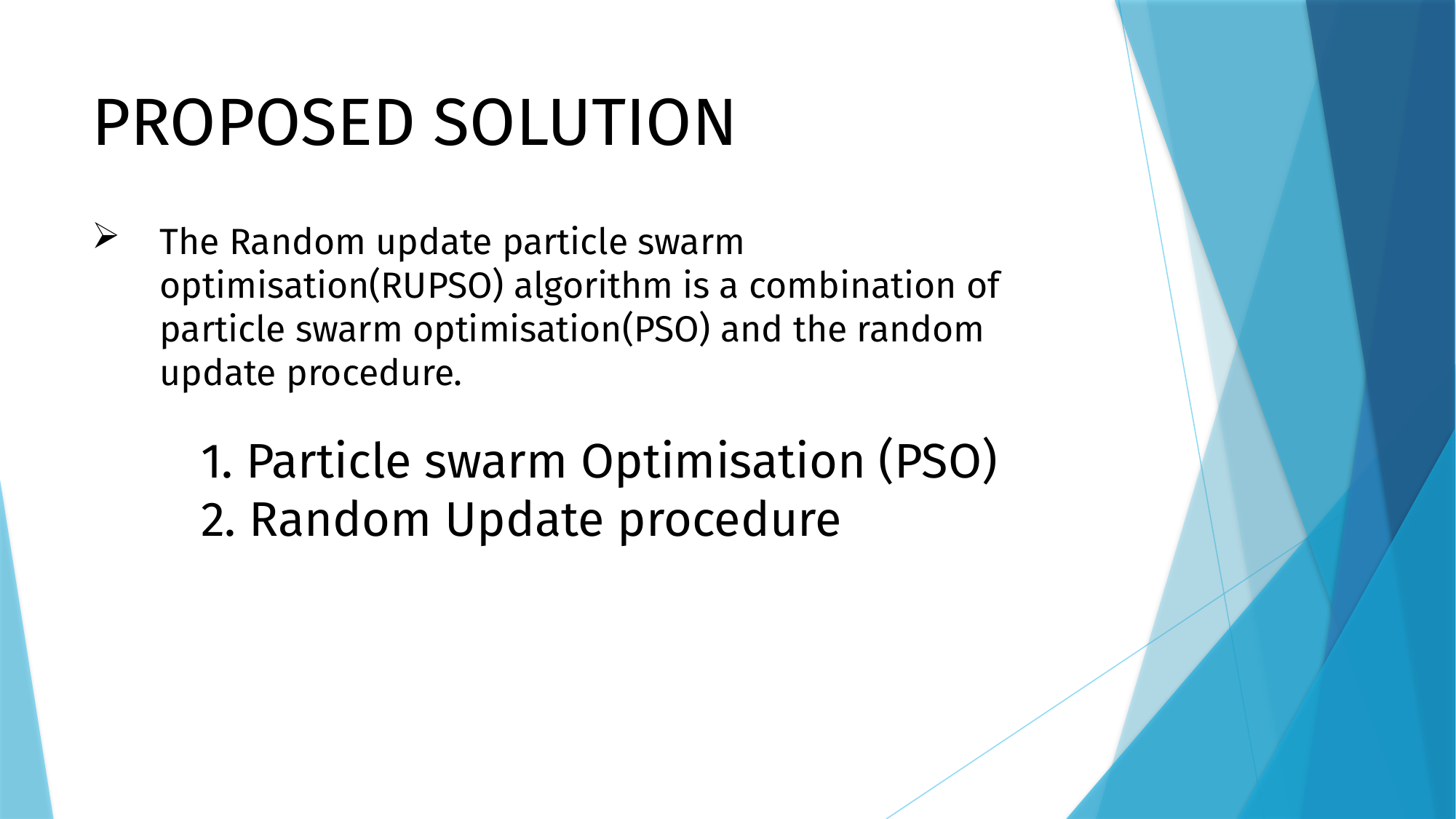

# PROPOSED SOLUTION
The Random update particle swarm optimisation(RUPSO) algorithm is a combination of particle swarm optimisation(PSO) and the random update procedure.

	1. Particle swarm Optimisation (PSO)
	2. Random Update procedure